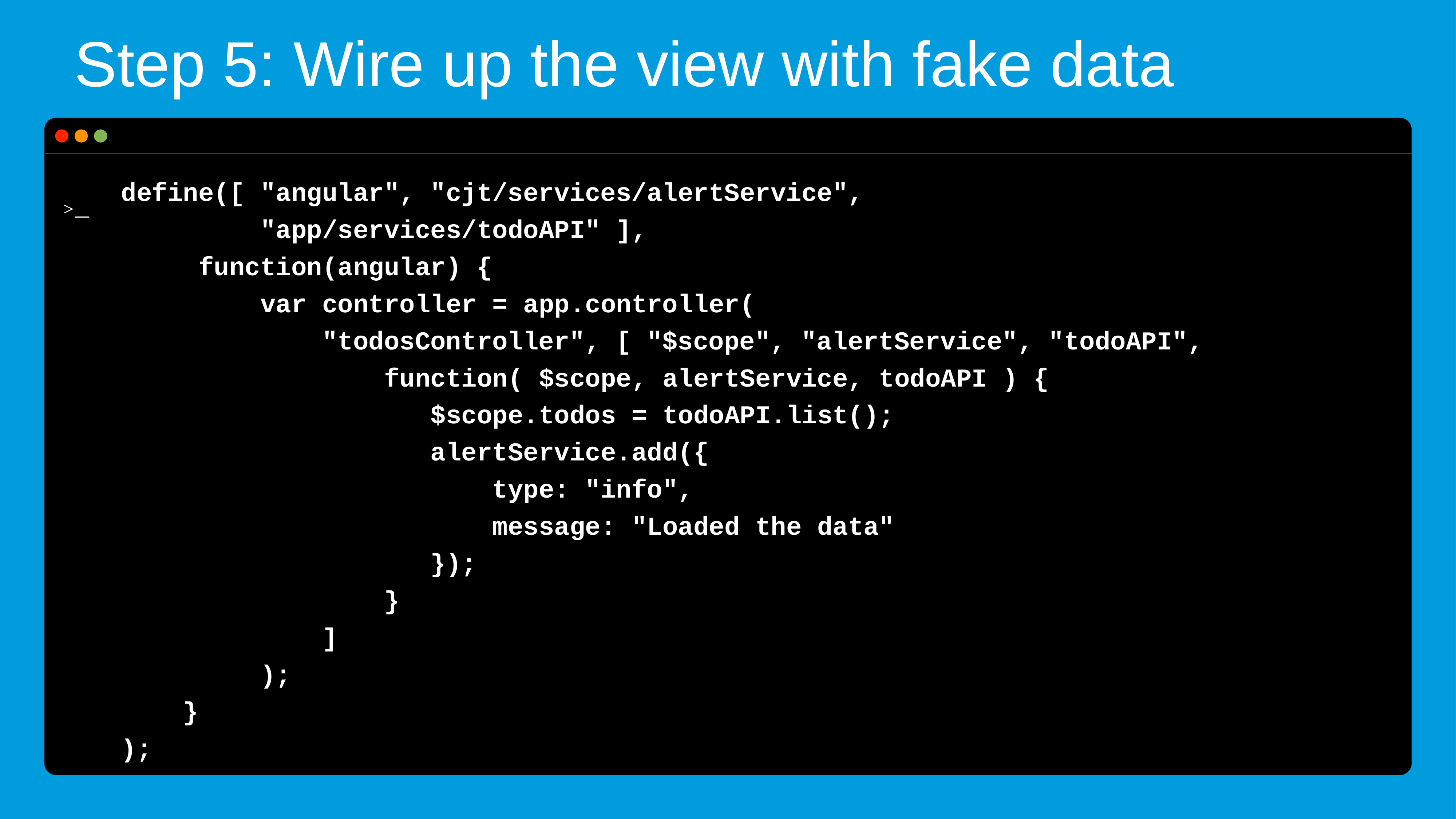

# Step 5: Wire up the view with fake data
define([ "angular", "cjt/services/alertService",
         "app/services/todoAPI" ],
     function(angular) {
         var controller = app.controller(
             "todosController", [ "$scope", "alertService", "todoAPI",
                 function( $scope, alertService, todoAPI ) {
                    $scope.todos = todoAPI.list();
                    alertService.add({
                        type: "info",
                        message: "Loaded the data"
                    });
                 }
             ]
         );
    }
);